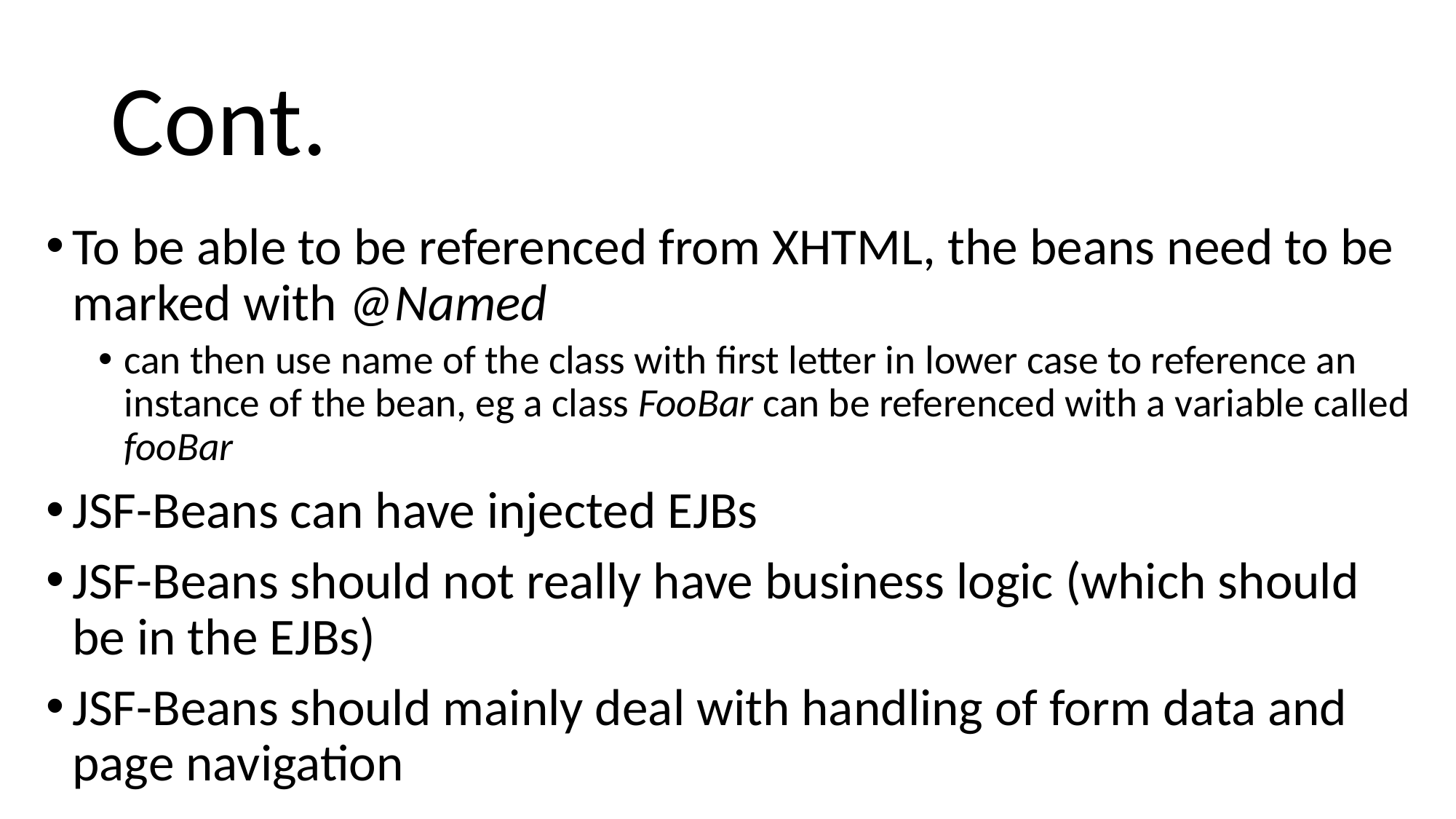

# Cont.
To be able to be referenced from XHTML, the beans need to be marked with @Named
can then use name of the class with first letter in lower case to reference an instance of the bean, eg a class FooBar can be referenced with a variable called fooBar
JSF-Beans can have injected EJBs
JSF-Beans should not really have business logic (which should be in the EJBs)
JSF-Beans should mainly deal with handling of form data and page navigation